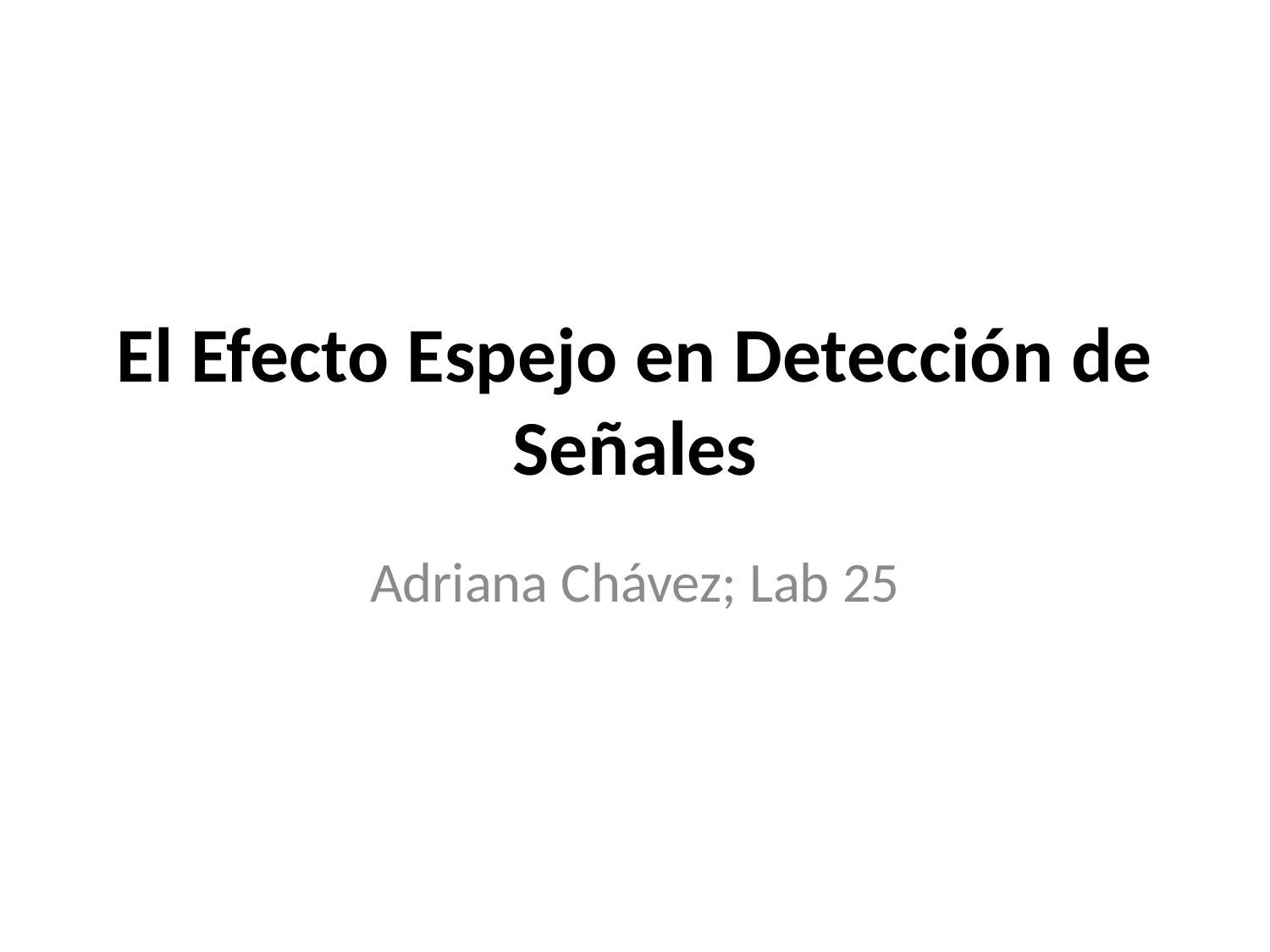

# El Efecto Espejo en Detección de Señales
Adriana Chávez; Lab 25